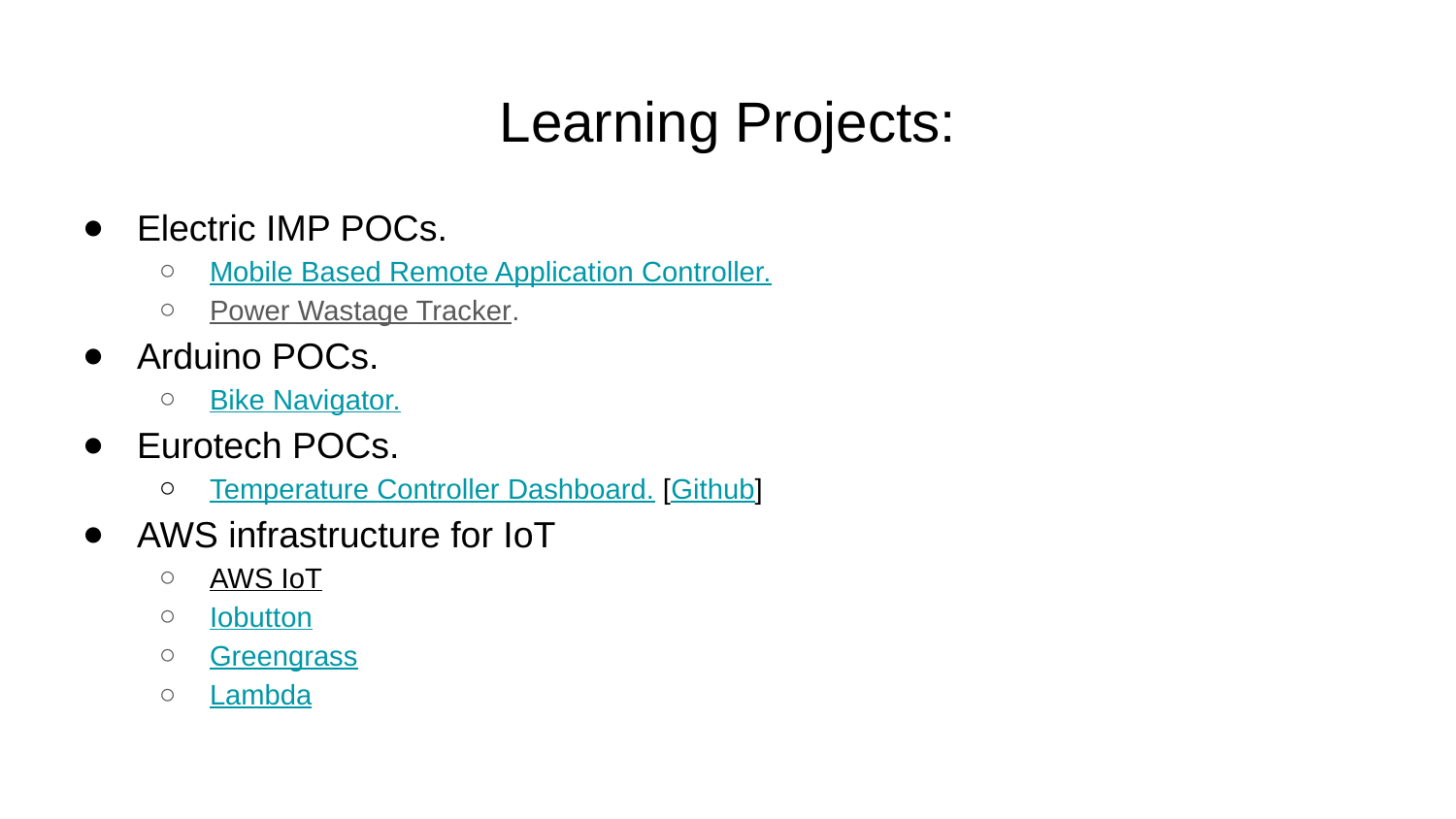

# Learning Projects:
Electric IMP POCs.
Mobile Based Remote Application Controller.
Power Wastage Tracker.
Arduino POCs.
Bike Navigator.
Eurotech POCs.
Temperature Controller Dashboard. [Github]
AWS infrastructure for IoT
AWS IoT
Iobutton
Greengrass
Lambda